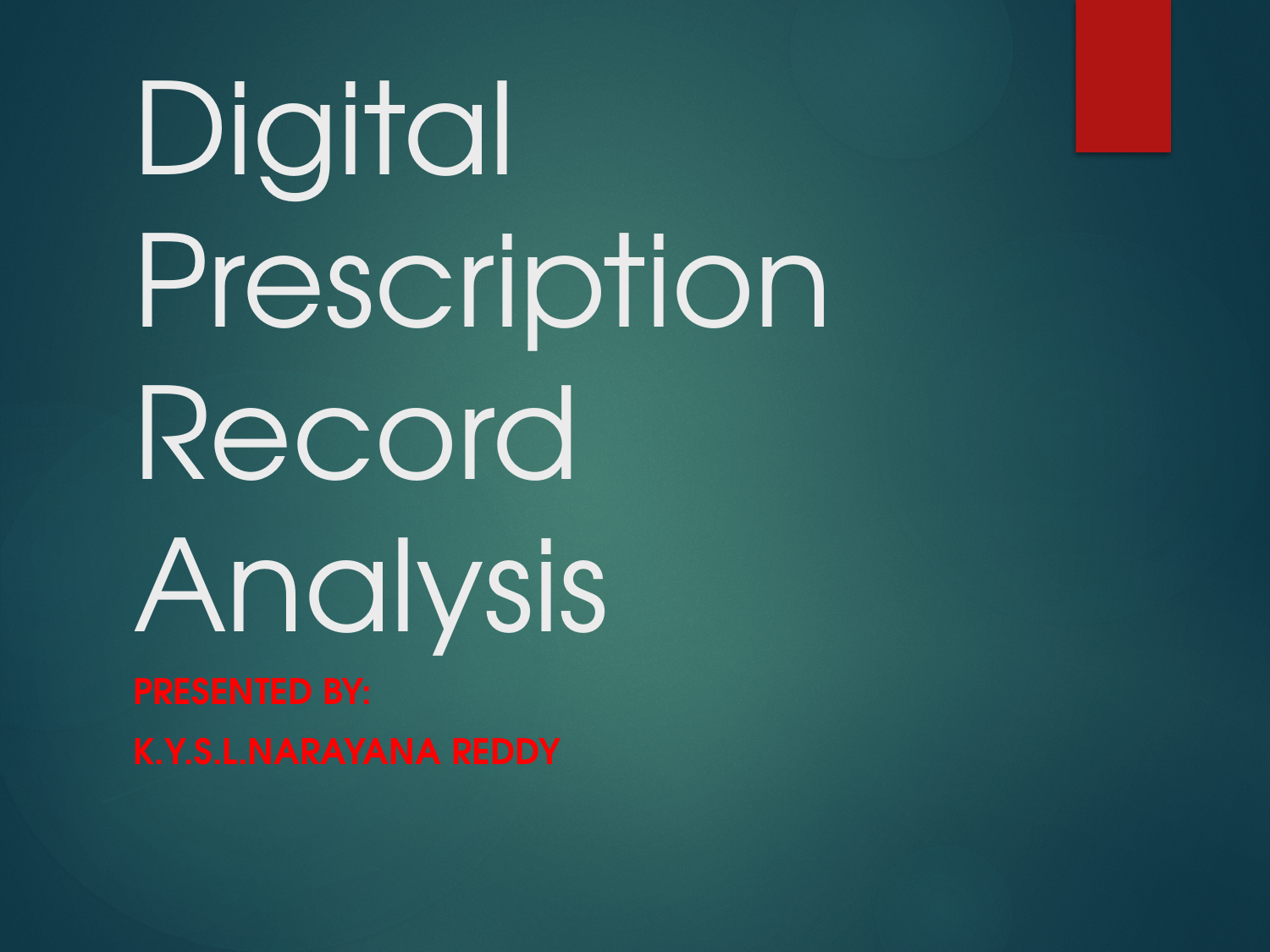

# Digital Prescription Record Analysis
Presented By:
K.Y.S.L.Narayana Reddy